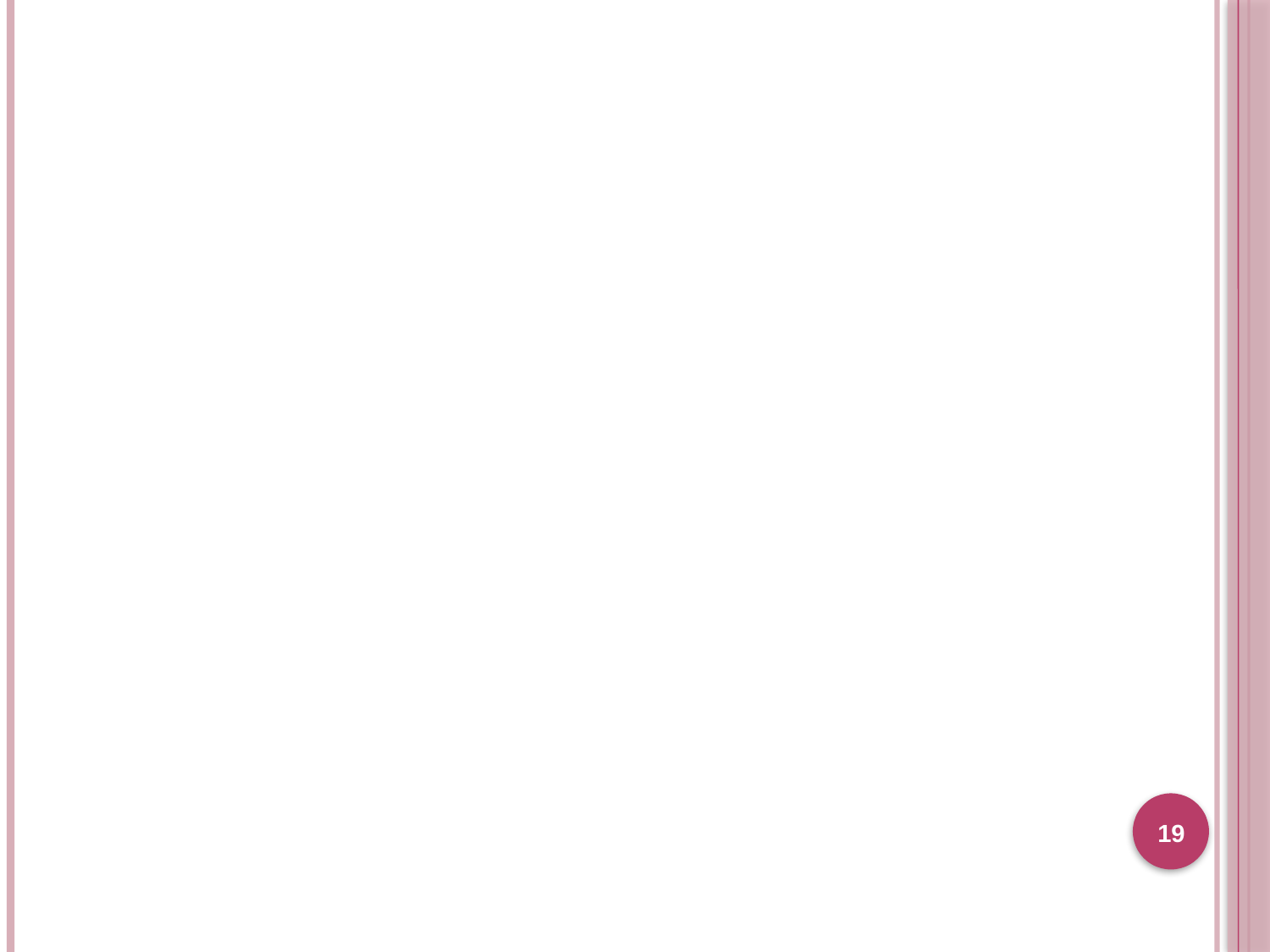

#
Java Application

Type 4 JDBC Driver

Result
SQL
Statement
Database
19